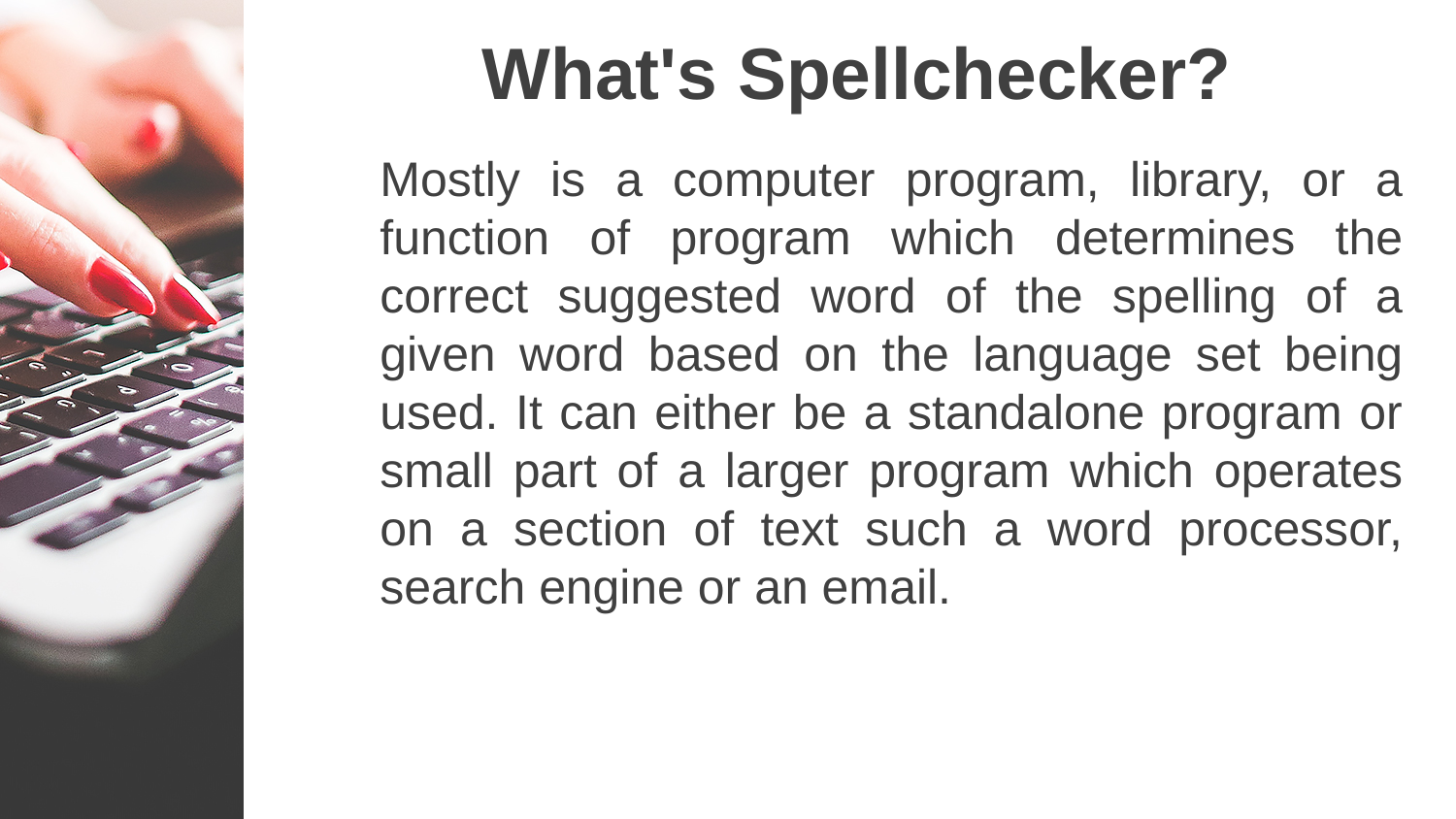

# What's Spellchecker?
Mostly is a computer program, library, or a function of program which determines the correct suggested word of the spelling of a given word based on the language set being used. It can either be a standalone program or small part of a larger program which operates on a section of text such a word processor, search engine or an email.